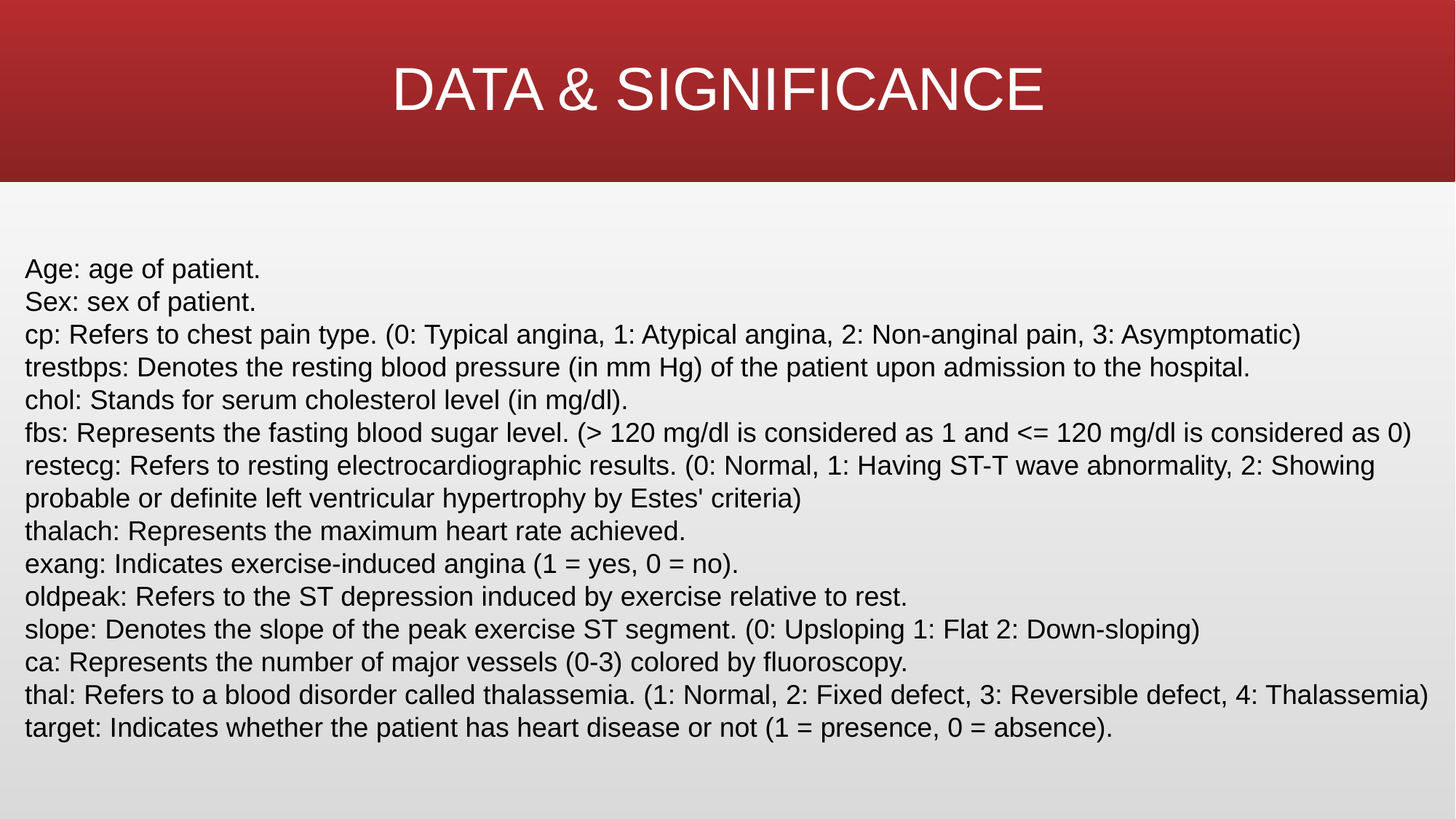

# DATA & SIGNIFICANCE
Age: age of patient.
Sex: sex of patient.
cp: Refers to chest pain type. (0: Typical angina, 1: Atypical angina, 2: Non-anginal pain, 3: Asymptomatic)
trestbps: Denotes the resting blood pressure (in mm Hg) of the patient upon admission to the hospital.
chol: Stands for serum cholesterol level (in mg/dl).
fbs: Represents the fasting blood sugar level. (> 120 mg/dl is considered as 1 and <= 120 mg/dl is considered as 0)
restecg: Refers to resting electrocardiographic results. (0: Normal, 1: Having ST-T wave abnormality, 2: Showing probable or definite left ventricular hypertrophy by Estes' criteria)
thalach: Represents the maximum heart rate achieved.
exang: Indicates exercise-induced angina (1 = yes, 0 = no).
oldpeak: Refers to the ST depression induced by exercise relative to rest.
slope: Denotes the slope of the peak exercise ST segment. (0: Upsloping 1: Flat 2: Down-sloping)
ca: Represents the number of major vessels (0-3) colored by fluoroscopy.
thal: Refers to a blood disorder called thalassemia. (1: Normal, 2: Fixed defect, 3: Reversible defect, 4: Thalassemia)
target: Indicates whether the patient has heart disease or not (1 = presence, 0 = absence).